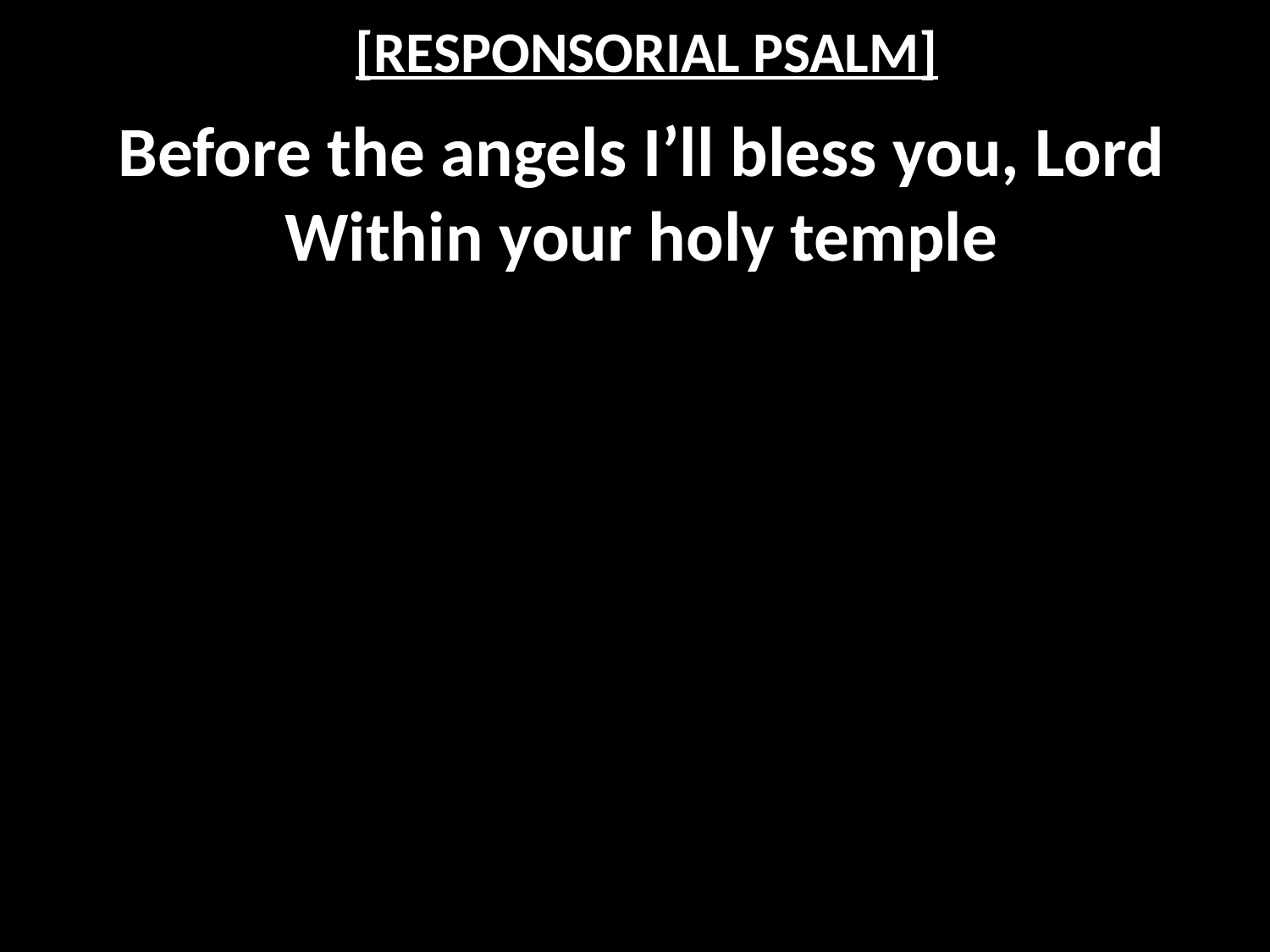

# [RESPONSORIAL PSALM]
Before the angels I’ll bless you, Lord
Within your holy temple